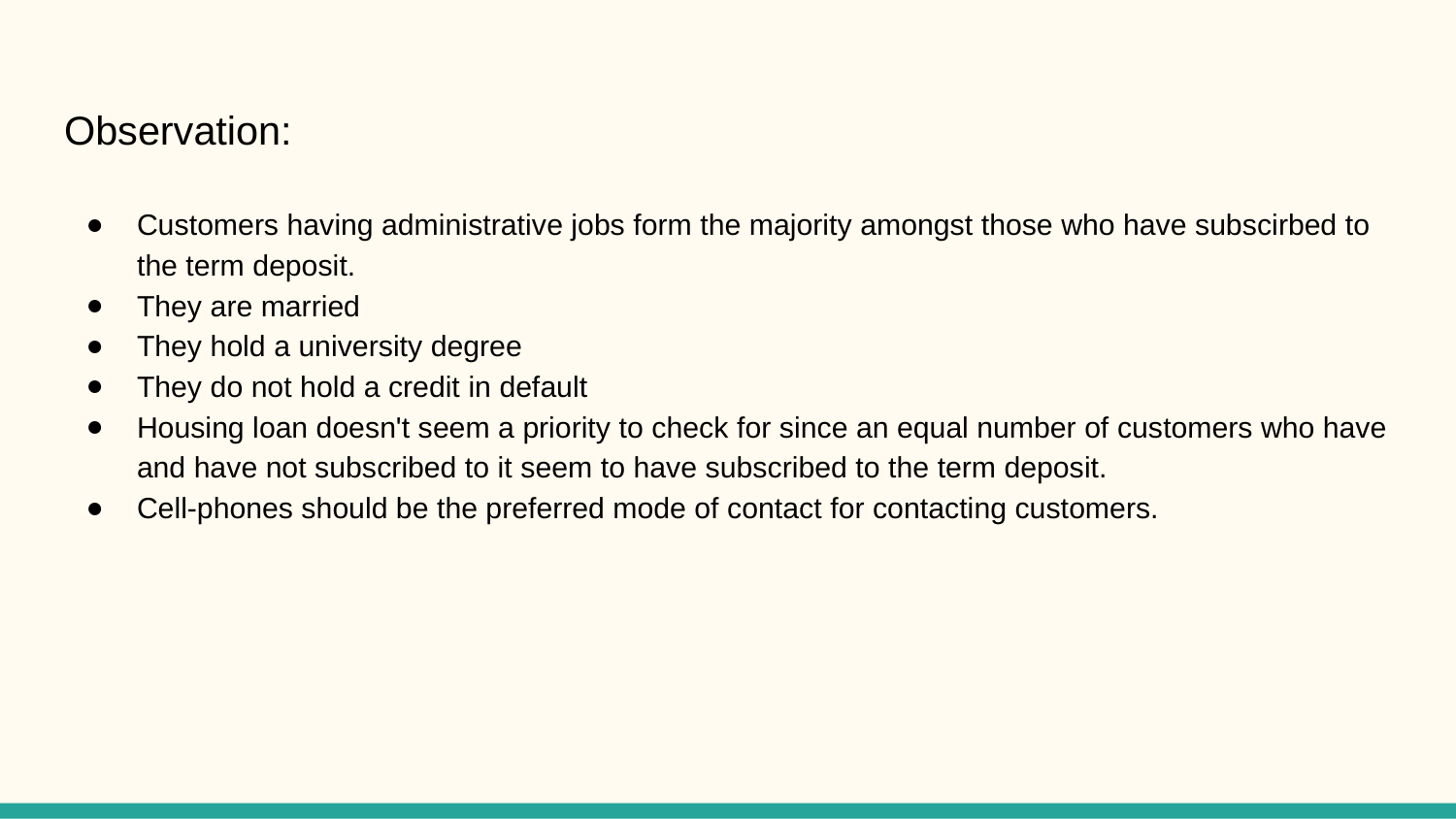

# Observation:
Customers having administrative jobs form the majority amongst those who have subscirbed to the term deposit.
They are married
They hold a university degree
They do not hold a credit in default
Housing loan doesn't seem a priority to check for since an equal number of customers who have and have not subscribed to it seem to have subscribed to the term deposit.
Cell-phones should be the preferred mode of contact for contacting customers.